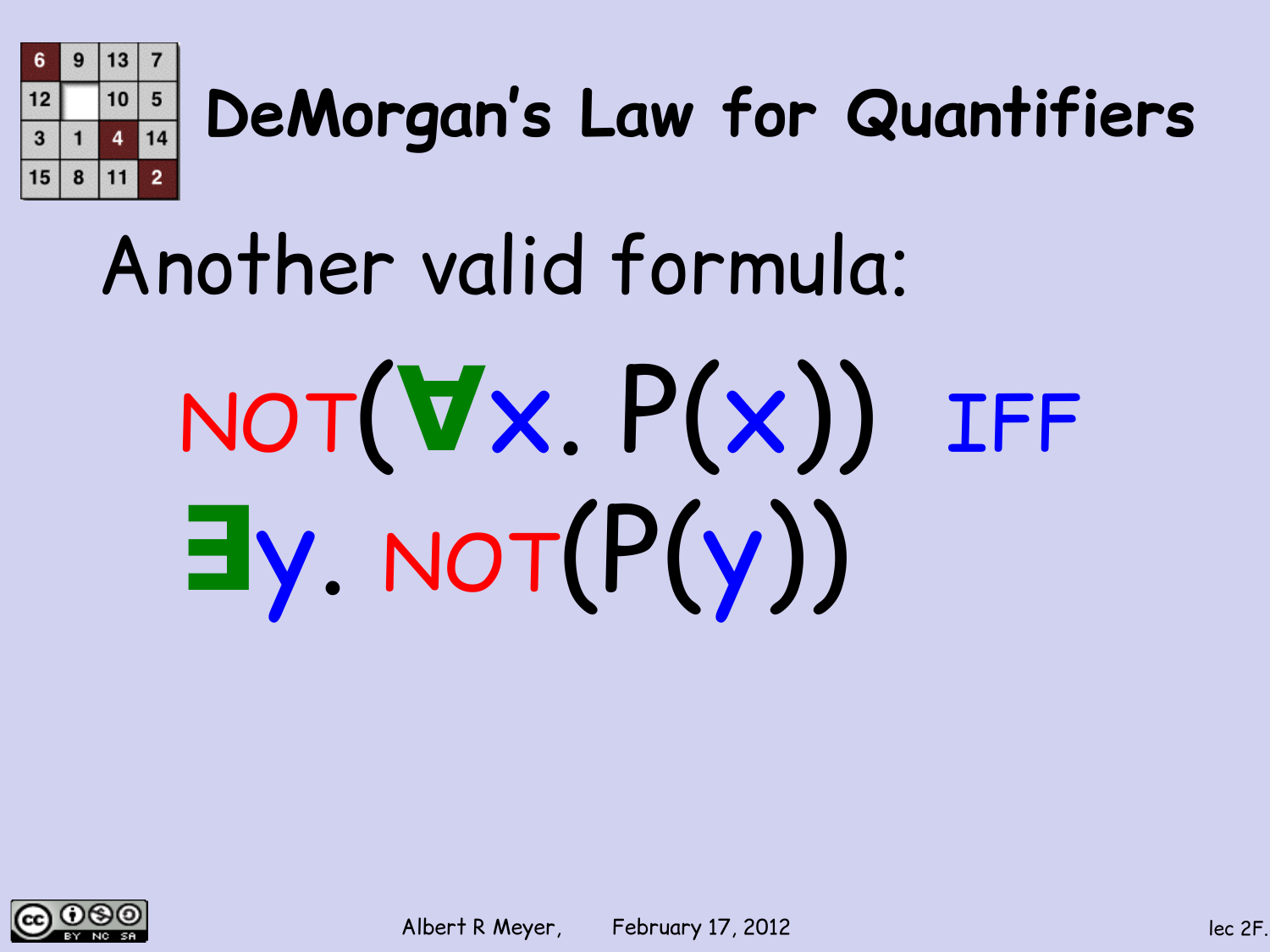

# DeMorgan’s Law for Quantifiers
Another valid formula:
NOT(∀x. P(x))  IFF ∃y. NOT(P(y))